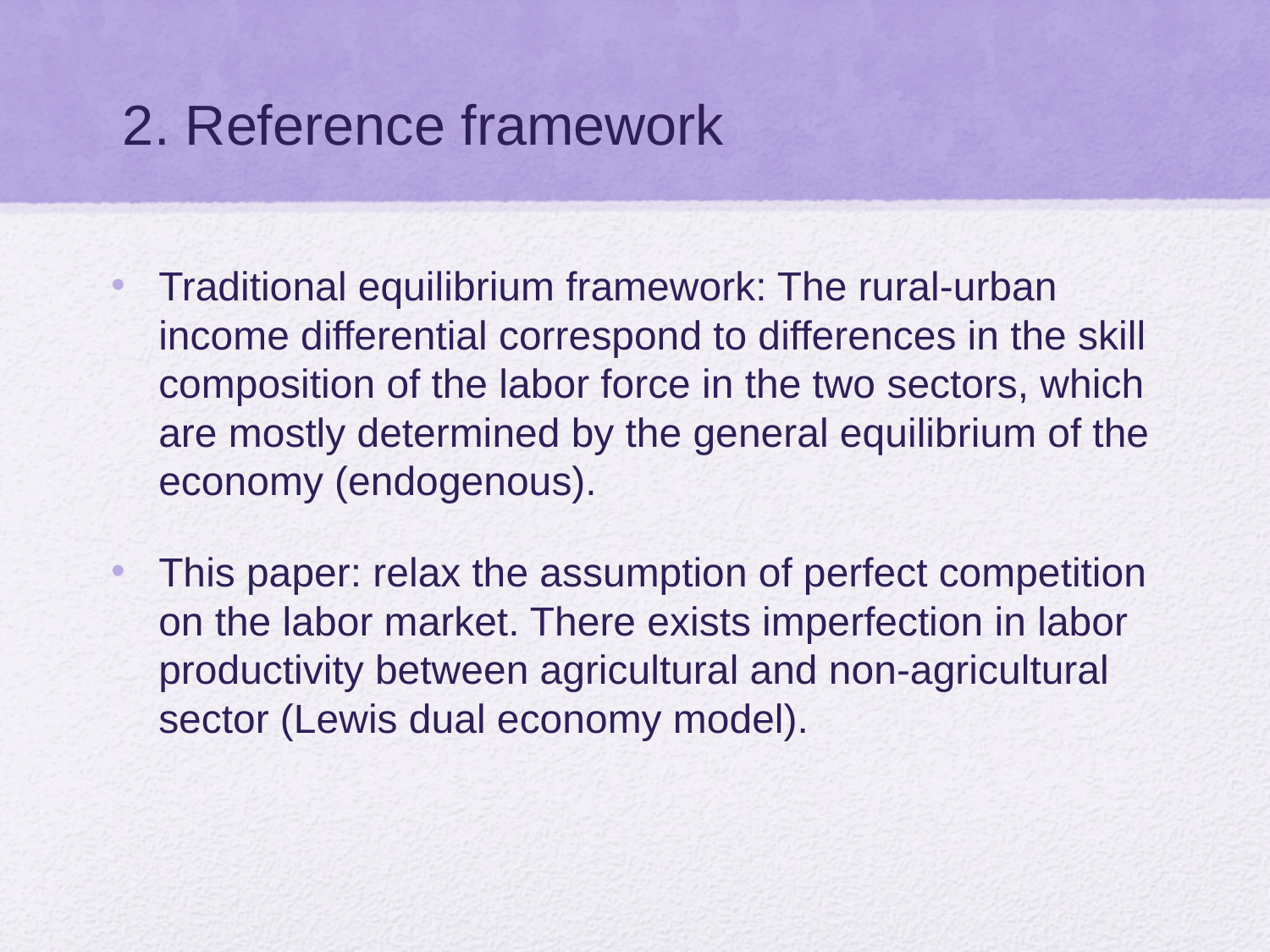

# 2. Reference framework
Traditional equilibrium framework: The rural-urban income differential correspond to differences in the skill composition of the labor force in the two sectors, which are mostly determined by the general equilibrium of the economy (endogenous).
This paper: relax the assumption of perfect competition on the labor market. There exists imperfection in labor productivity between agricultural and non-agricultural sector (Lewis dual economy model).